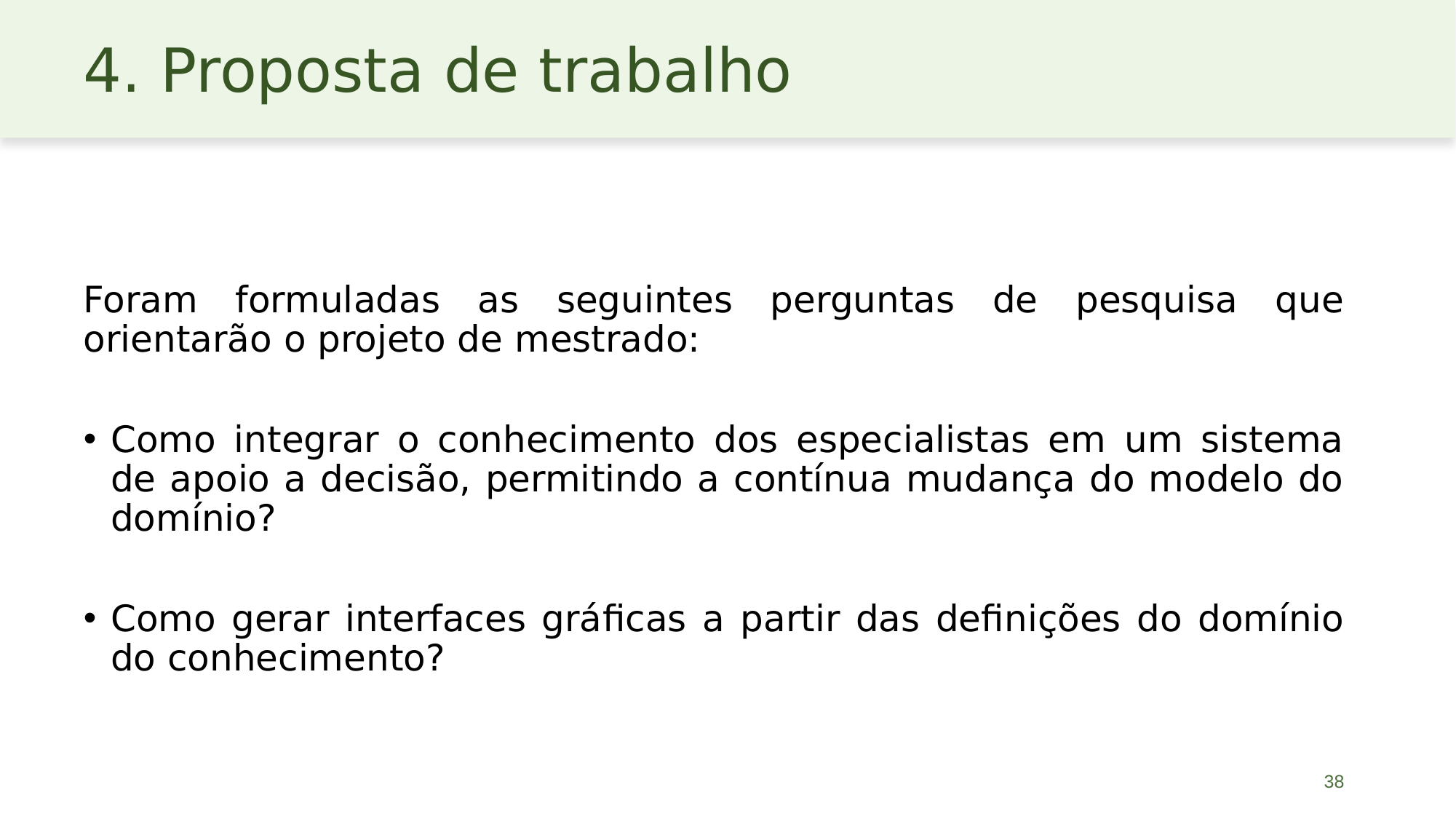

# 4. Proposta de trabalho
Foram formuladas as seguintes perguntas de pesquisa que orientarão o projeto de mestrado:

Como integrar o conhecimento dos especialistas em um sistema de apoio a decisão, permitindo a contínua mudança do modelo do domínio?

Como gerar interfaces gráﬁcas a partir das deﬁnições do domínio do conhecimento?
38